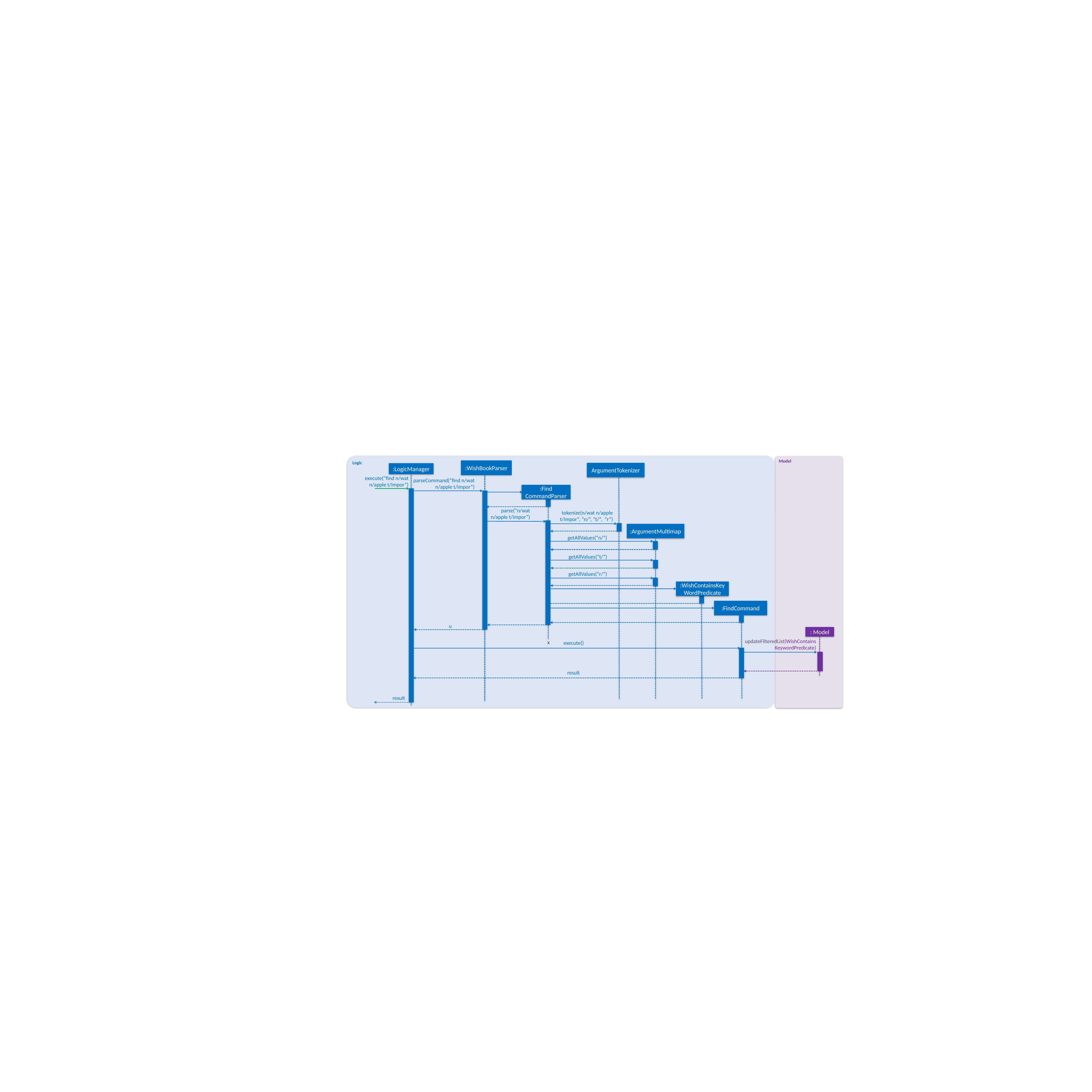

Logic
Model
:WishBookParser
ArgumentTokenizer
:LogicManager
execute(“find n/wat n/apple t/impor”)
parseCommand(“find n/wat n/apple t/impor”)
:Find
CommandParser

parse(“n/wat n/apple t/impor”)
tokenize(n/wat n/apple t/impor”, “n/”, ”t/”,  “r”)

:ArgumentMultimap
getAllValues(“n/”)

getAllValues(“t/”)

getAllValues(“r/”)

:WishContainsKeyWordPredicate

:FindCommand

u
: Model
updateFilteredList(WishContainsKeywordPredicate)
X
execute()

result
result